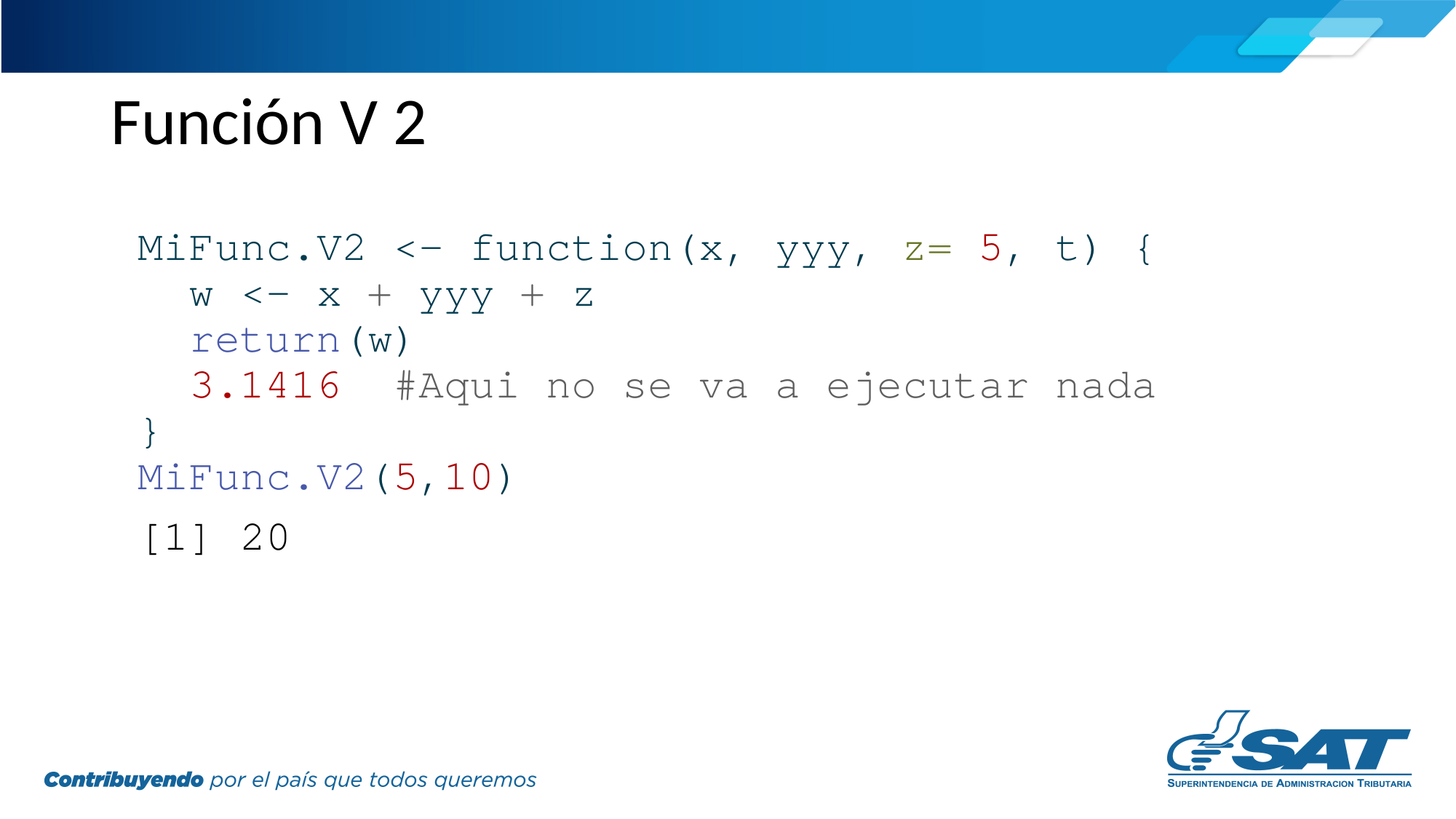

# Función V 2
MiFunc.V2 <- function(x, yyy, z= 5, t) {
  w <- x + yyy + z
  return(w)
  3.1416  #Aqui no se va a ejecutar nada
}
MiFunc.V2(5,10)
[1] 20